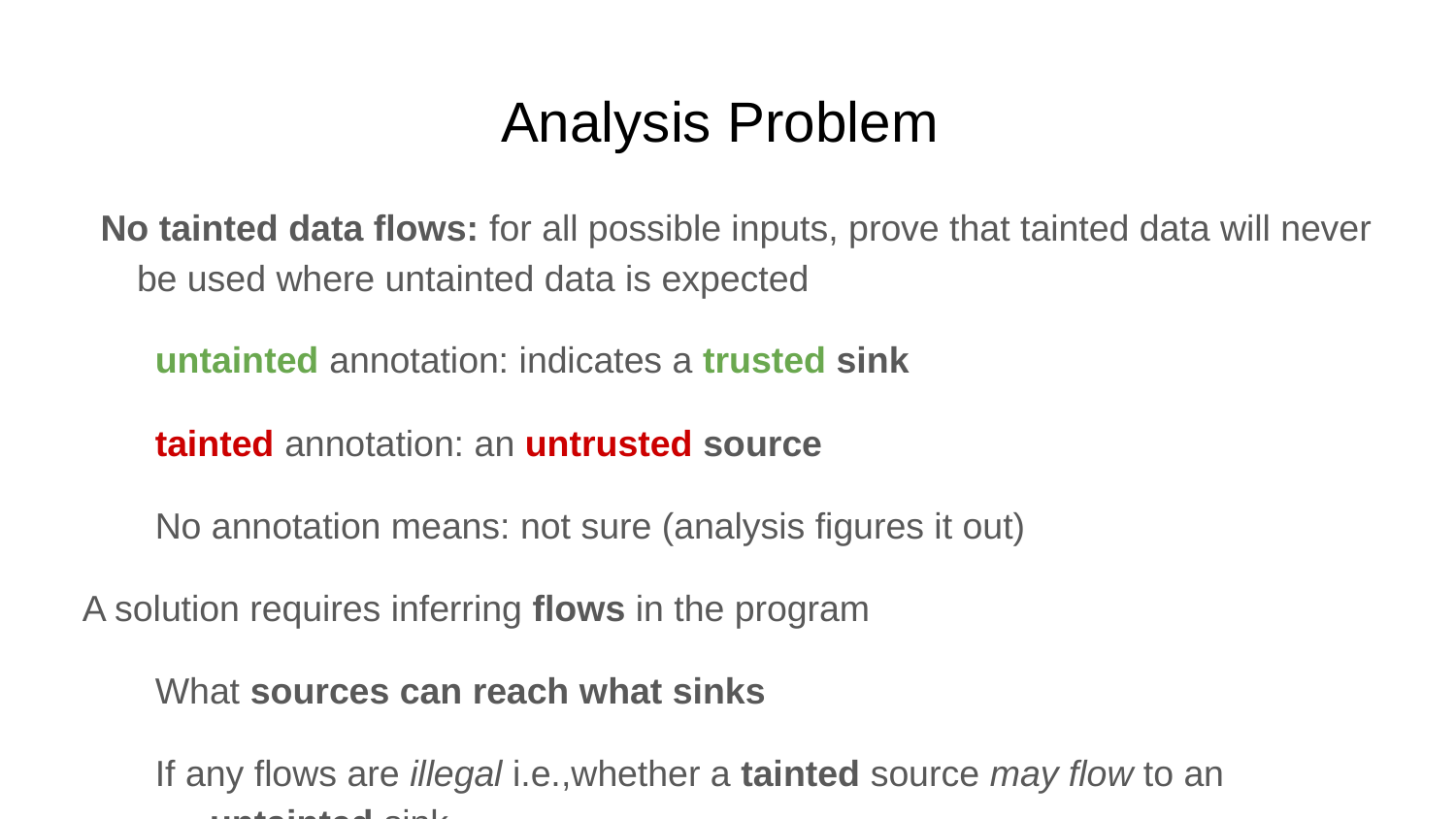

# Analysis Problem
No tainted data flows: for all possible inputs, prove that tainted data will never be used where untainted data is expected
untainted annotation: indicates a trusted sink
tainted annotation: an untrusted source
No annotation means: not sure (analysis figures it out)
A solution requires inferring flows in the program
What sources can reach what sinks
If any flows are illegal i.e.,whether a tainted source may flow to an untainted sink.